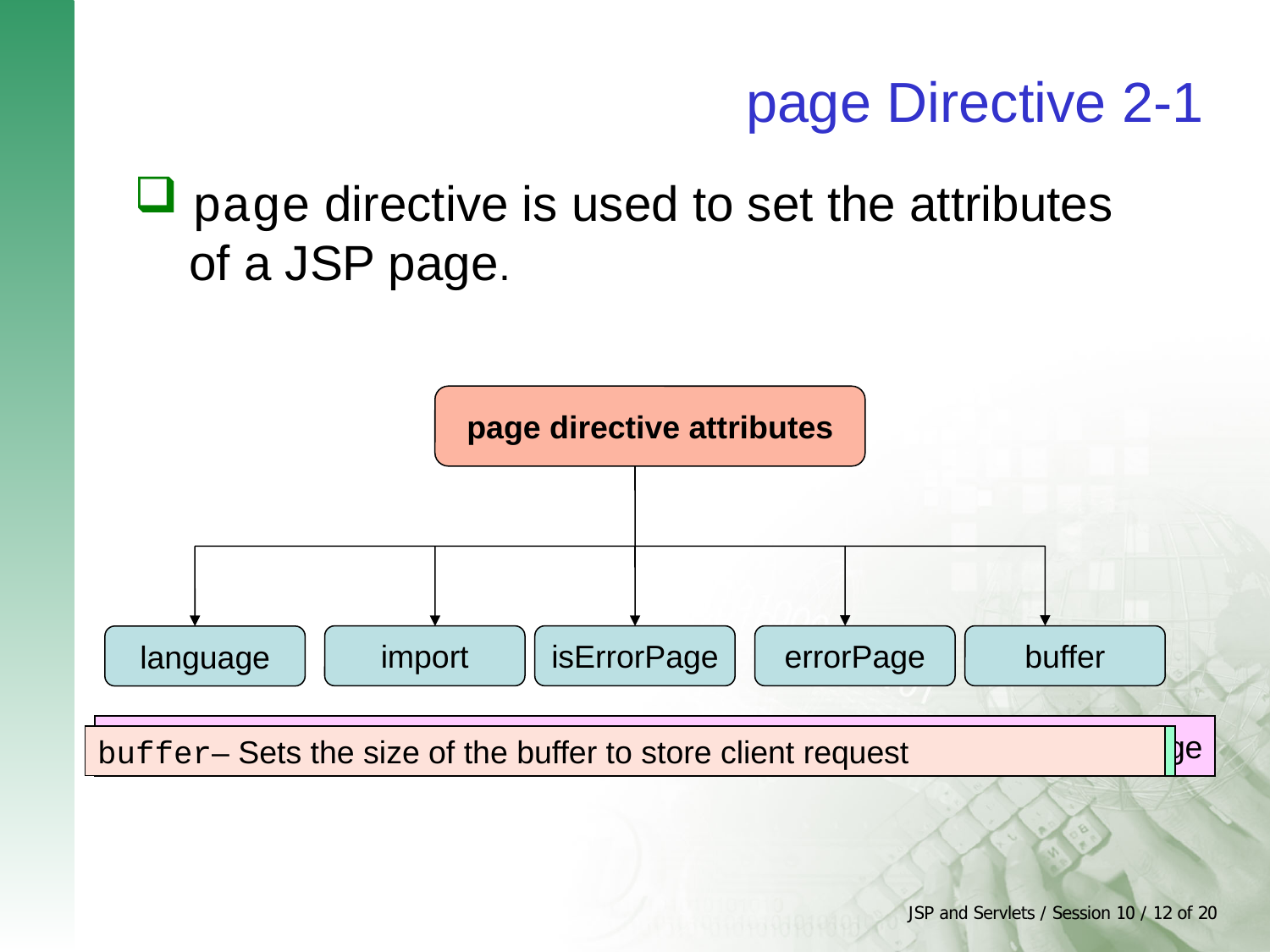

# page Directive 2-1
 page directive is used to set the attributes
    of a JSP page.
page directive attributes

import
isErrorPage
errorPage
buffer
language
language – Defines scripting language to be used
import – Imports packages and methods in a Scriptlet
isErrorPage – Indicates whether the current page can act as an error page
buffer– Sets the size of the buffer to store client request
errorPage – Defines JSP page that processes exceptions